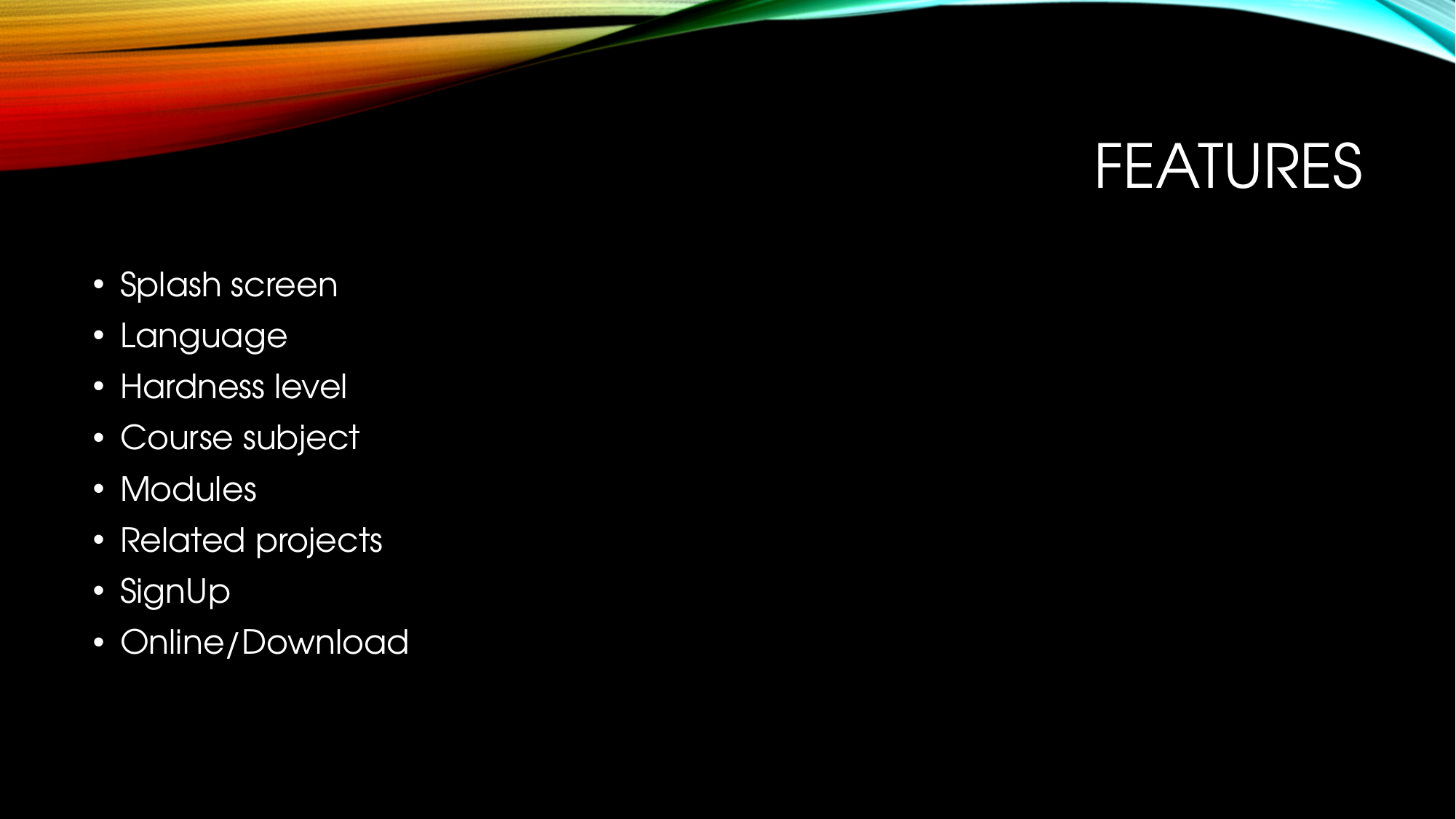

# features
Splash screen
Language
Hardness level
Course subject
Modules
Related projects
SignUp
Online/Download